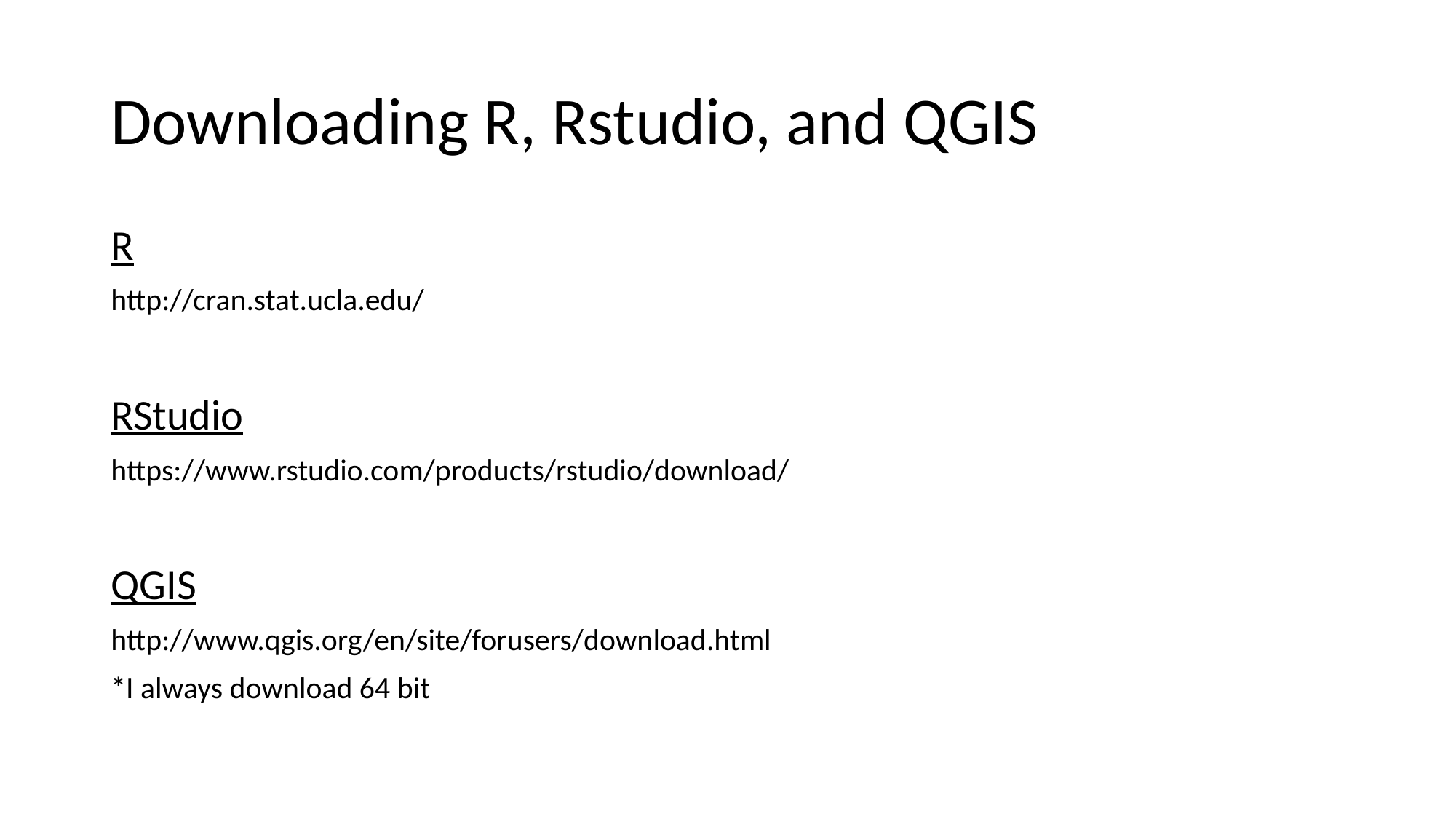

# Downloading R, Rstudio, and QGIS
R
http://cran.stat.ucla.edu/

RStudio
https://www.rstudio.com/products/rstudio/download/

QGIS
http://www.qgis.org/en/site/forusers/download.html
*I always download 64 bit